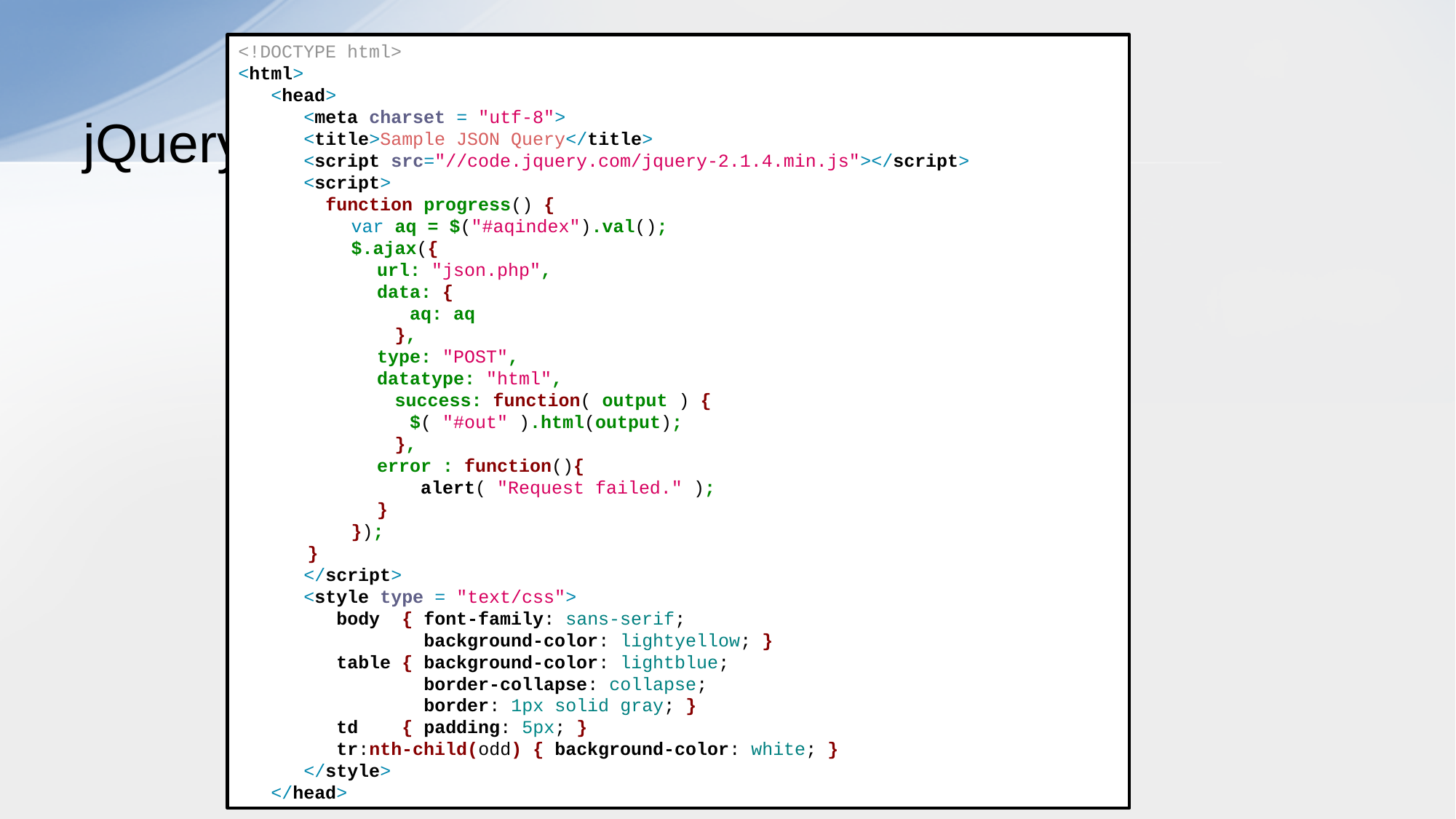

<!DOCTYPE html>
<html>
   <head>
      <meta charset = "utf-8">
      <title>Sample JSON Query</title>
      <script src="//code.jquery.com/jquery-2.1.4.min.js"></script>
      <script>
        function progress() {
	    var aq = $("#aqindex").val();
	    $.ajax({
		url: "json.php",
		data: {
		   aq: aq
	        },
		type: "POST",
		datatype: "html",
	        success: function( output ) {
		   $( "#out" ).html(output);
	        },
		error : function(){
		    alert( "Request failed." );
		}
	    });
	}
      </script>
      <style type = "text/css">
         body  { font-family: sans-serif;
                 background-color: lightyellow; }
         table { background-color: lightblue;
                 border-collapse: collapse;
                 border: 1px solid gray; }
         td    { padding: 5px; }
         tr:nth-child(odd) { background-color: white; }
      </style>
   </head>
# jQuery Ajax + PHP + JSON

42